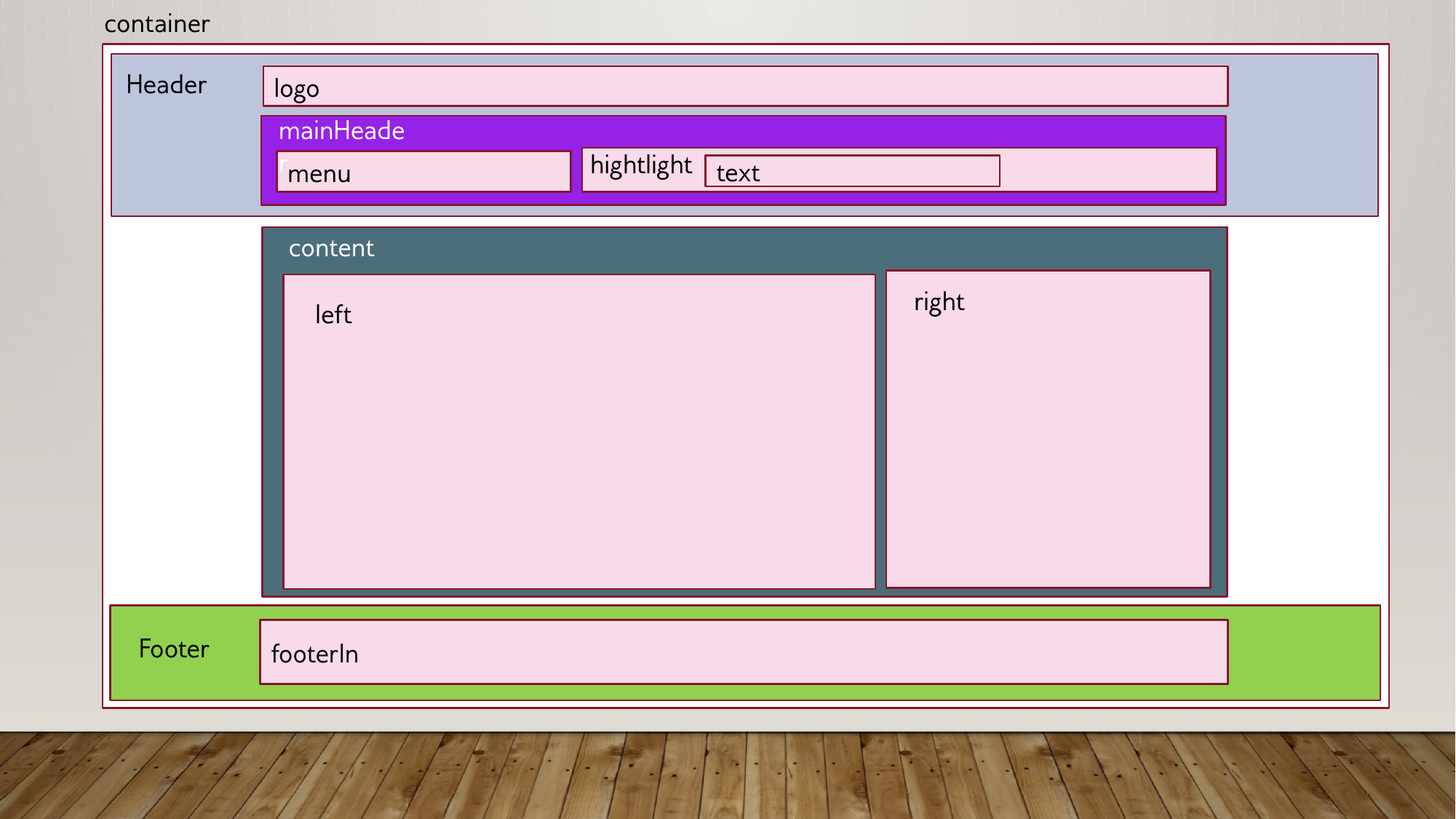

container

Header
logo
mainHeader

hightlight

menu
text
content

right
left

footerIn
Footer